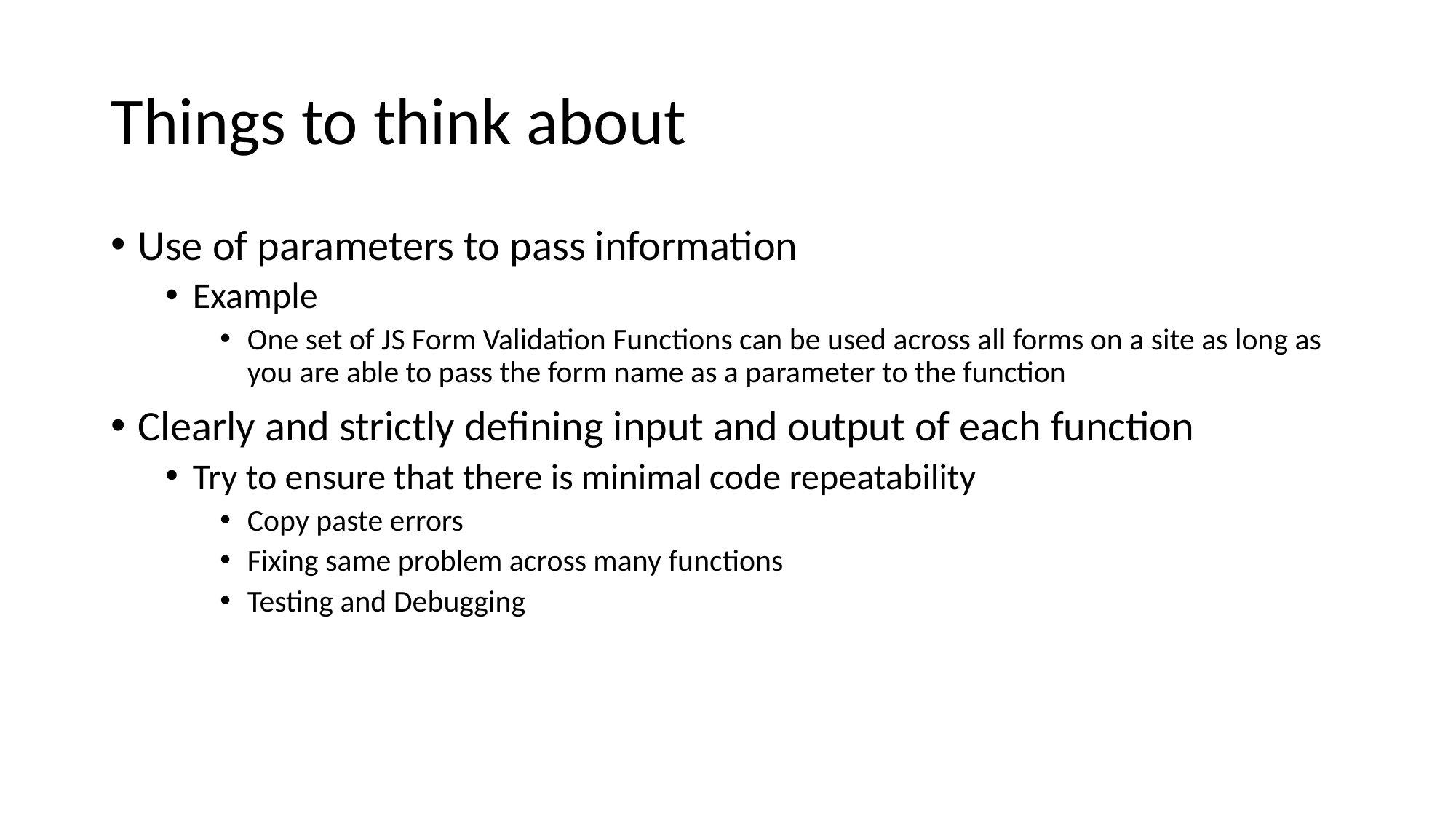

# Things to think about
Use of parameters to pass information
Example
One set of JS Form Validation Functions can be used across all forms on a site as long as you are able to pass the form name as a parameter to the function
Clearly and strictly defining input and output of each function
Try to ensure that there is minimal code repeatability
Copy paste errors
Fixing same problem across many functions
Testing and Debugging